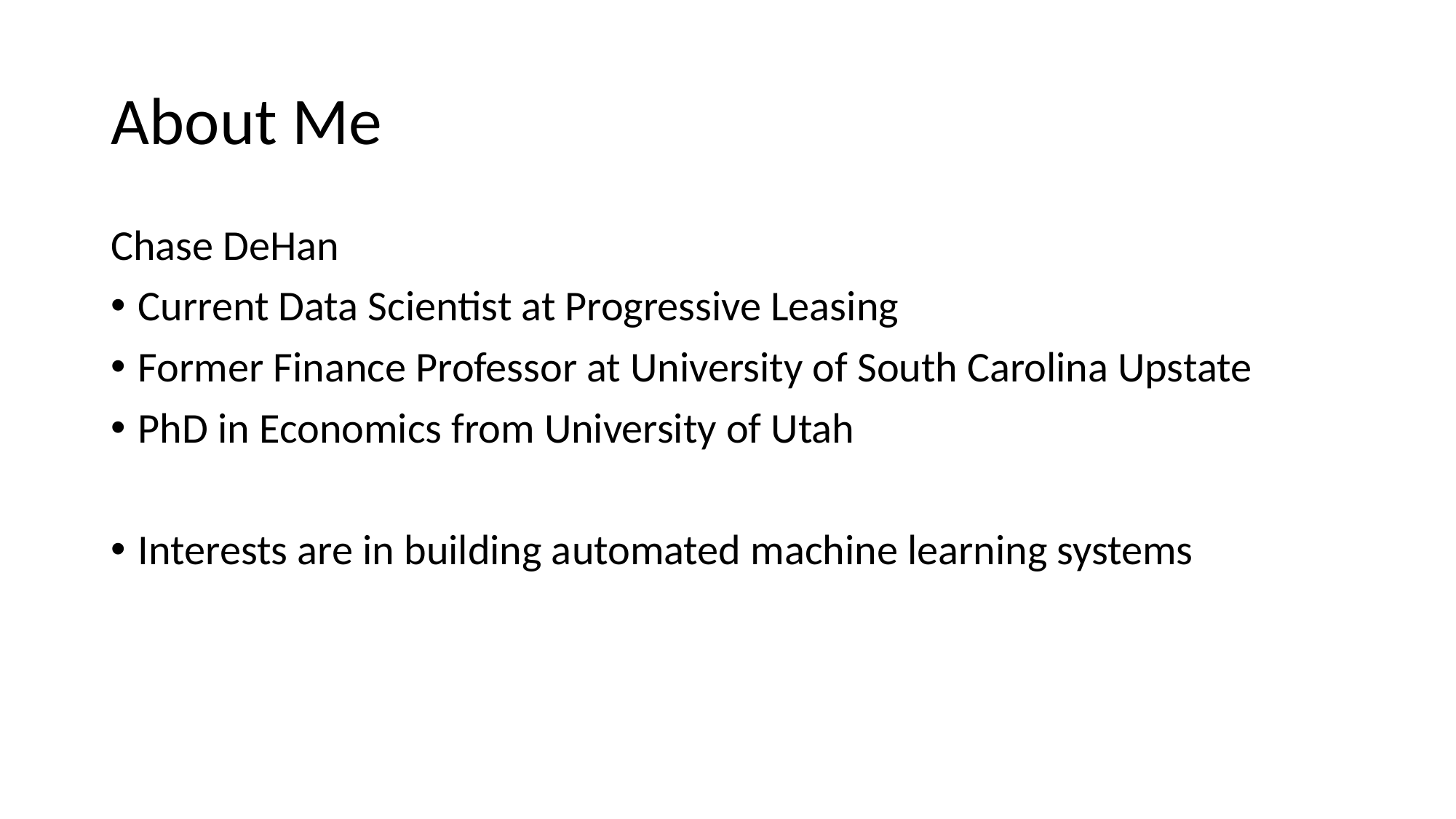

# About Me
Chase DeHan
Current Data Scientist at Progressive Leasing
Former Finance Professor at University of South Carolina Upstate
PhD in Economics from University of Utah

Interests are in building automated machine learning systems